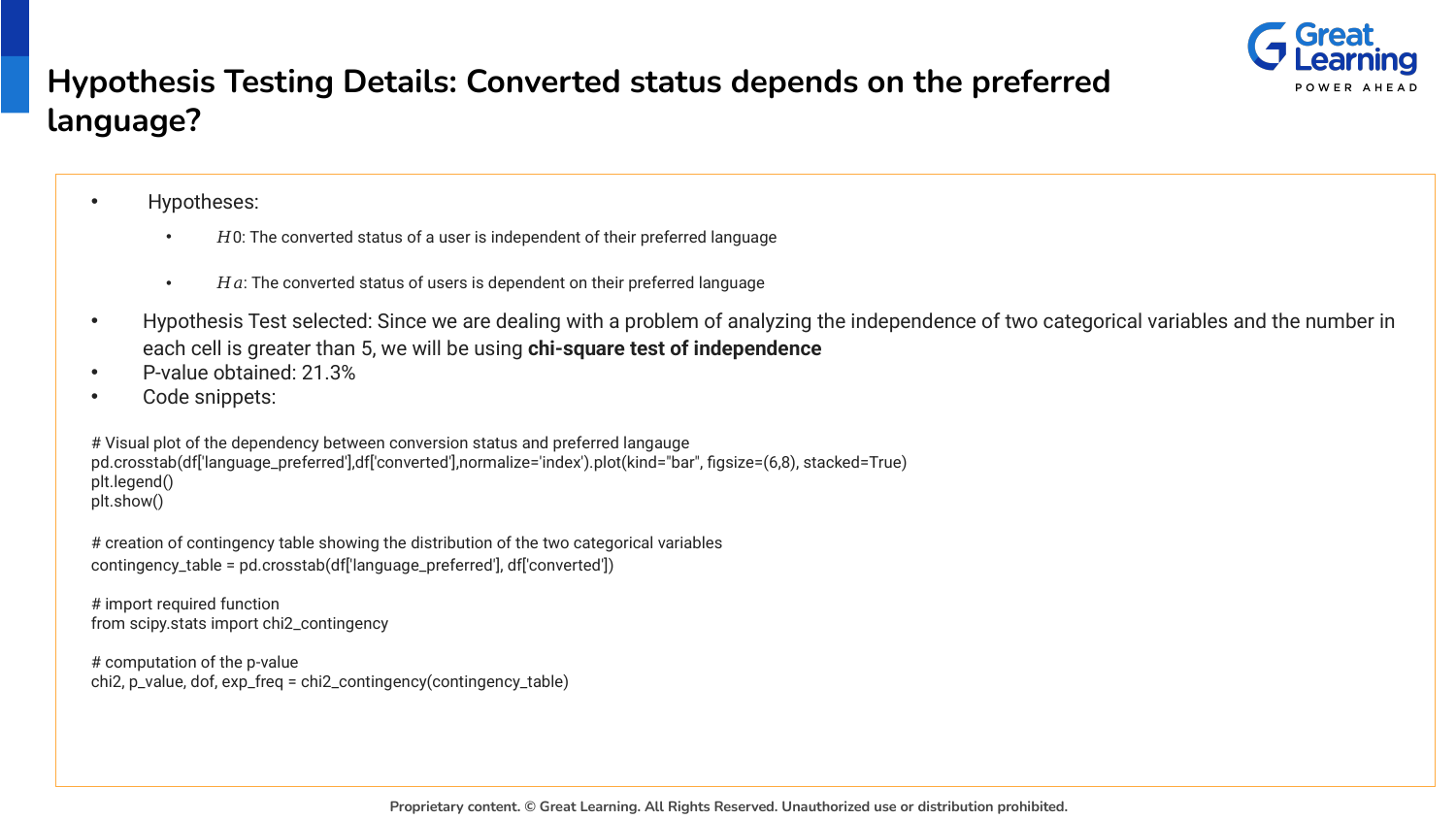

# Hypothesis Testing Details: Converted status depends on the preferred language?
 Hypotheses:
𝐻0: The converted status of a user is independent of their preferred language
𝐻𝑎: The converted status of users is dependent on their preferred language
Hypothesis Test selected: Since we are dealing with a problem of analyzing the independence of two categorical variables and the number in each cell is greater than 5, we will be using chi-square test of independence
P-value obtained: 21.3%
Code snippets:

# Visual plot of the dependency between conversion status and preferred langauge
pd.crosstab(df['language_preferred'],df['converted'],normalize='index').plot(kind="bar", figsize=(6,8), stacked=True)
plt.legend()
plt.show()

# creation of contingency table showing the distribution of the two categorical variables
contingency_table = pd.crosstab(df['language_preferred'], df['converted'])
# import required function
from scipy.stats import chi2_contingency
# computation of the p-value
chi2, p_value, dof, exp_freq = chi2_contingency(contingency_table)